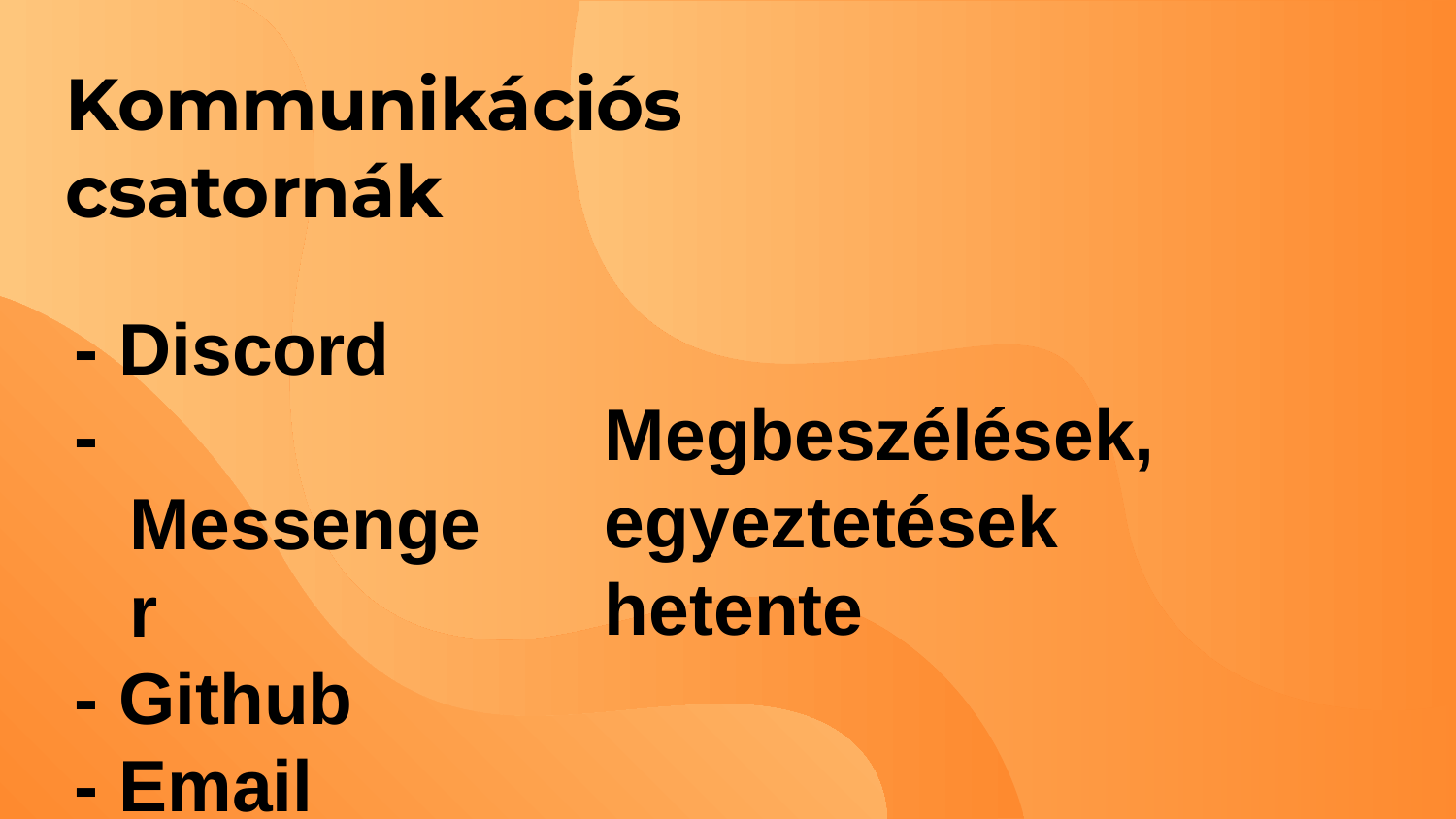

# Kommunikációs csatornák
- Discord
- Messenger
- Github
- Email
Megbeszélések, egyeztetések hetente